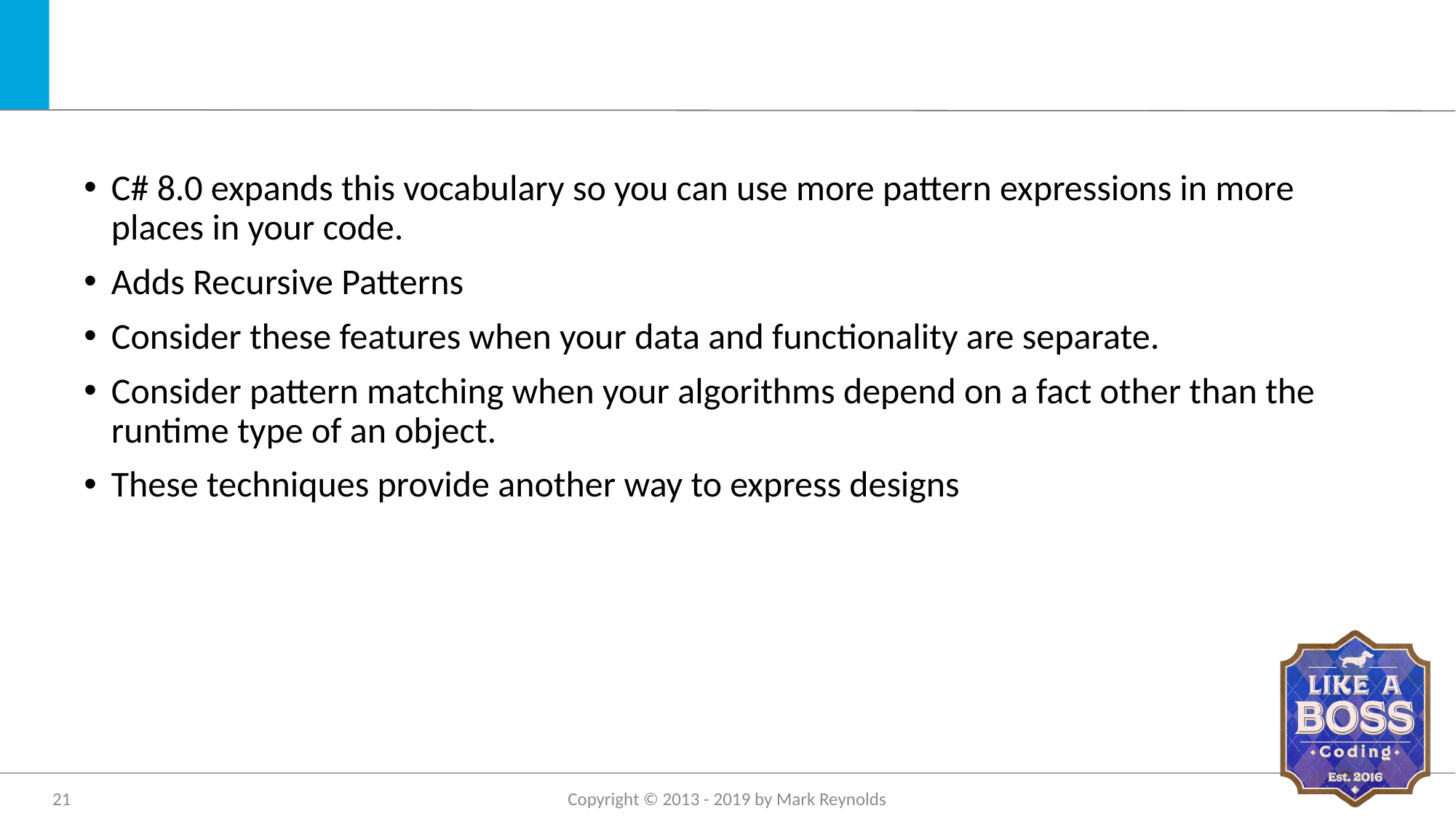

#
C# 8.0 expands this vocabulary so you can use more pattern expressions in more places in your code.
Adds Recursive Patterns
Consider these features when your data and functionality are separate.
Consider pattern matching when your algorithms depend on a fact other than the runtime type of an object.
These techniques provide another way to express designs
21
Copyright © 2013 - 2019 by Mark Reynolds